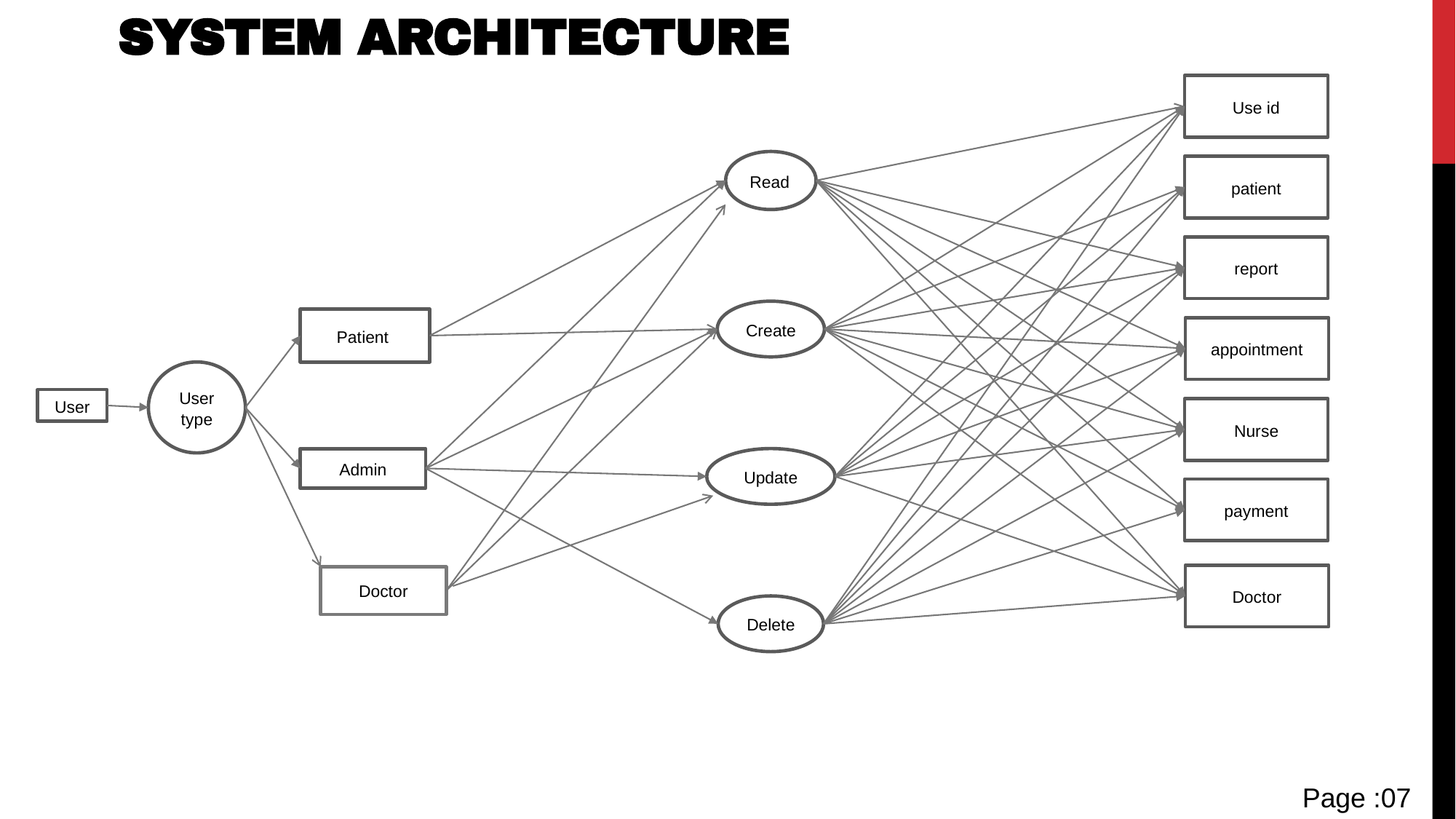

# System Architecture
Use id
Read
patient
report
Create
Patient
appointment
User type
User
Nurse
Admin
Update
payment
Doctor
Doctor
Delete
Page :07